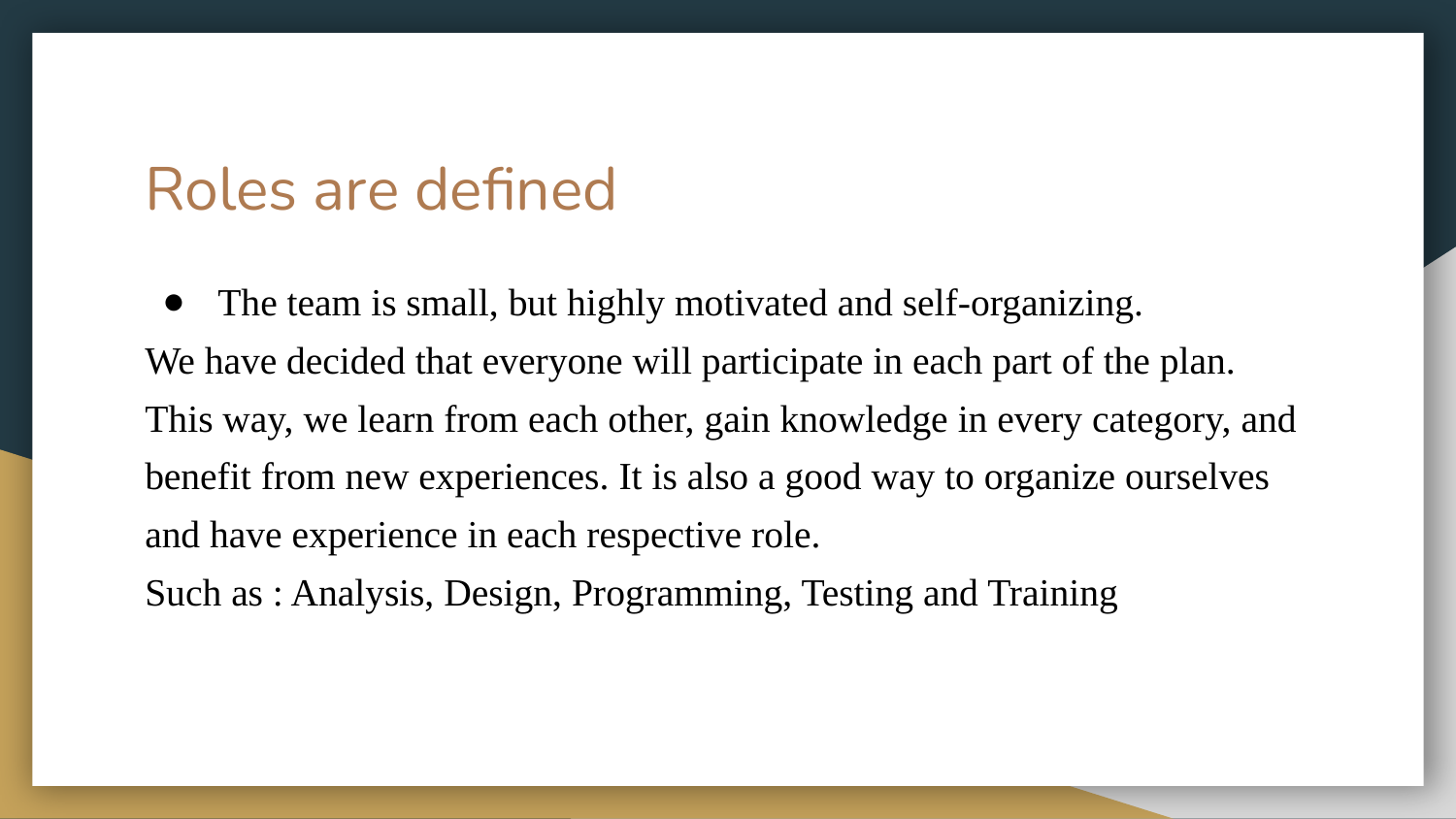

# Roles are defined
The team is small, but highly motivated and self-organizing.
We have decided that everyone will participate in each part of the plan. This way, we learn from each other, gain knowledge in every category, and benefit from new experiences. It is also a good way to organize ourselves and have experience in each respective role.
Such as : Analysis, Design, Programming, Testing and Training